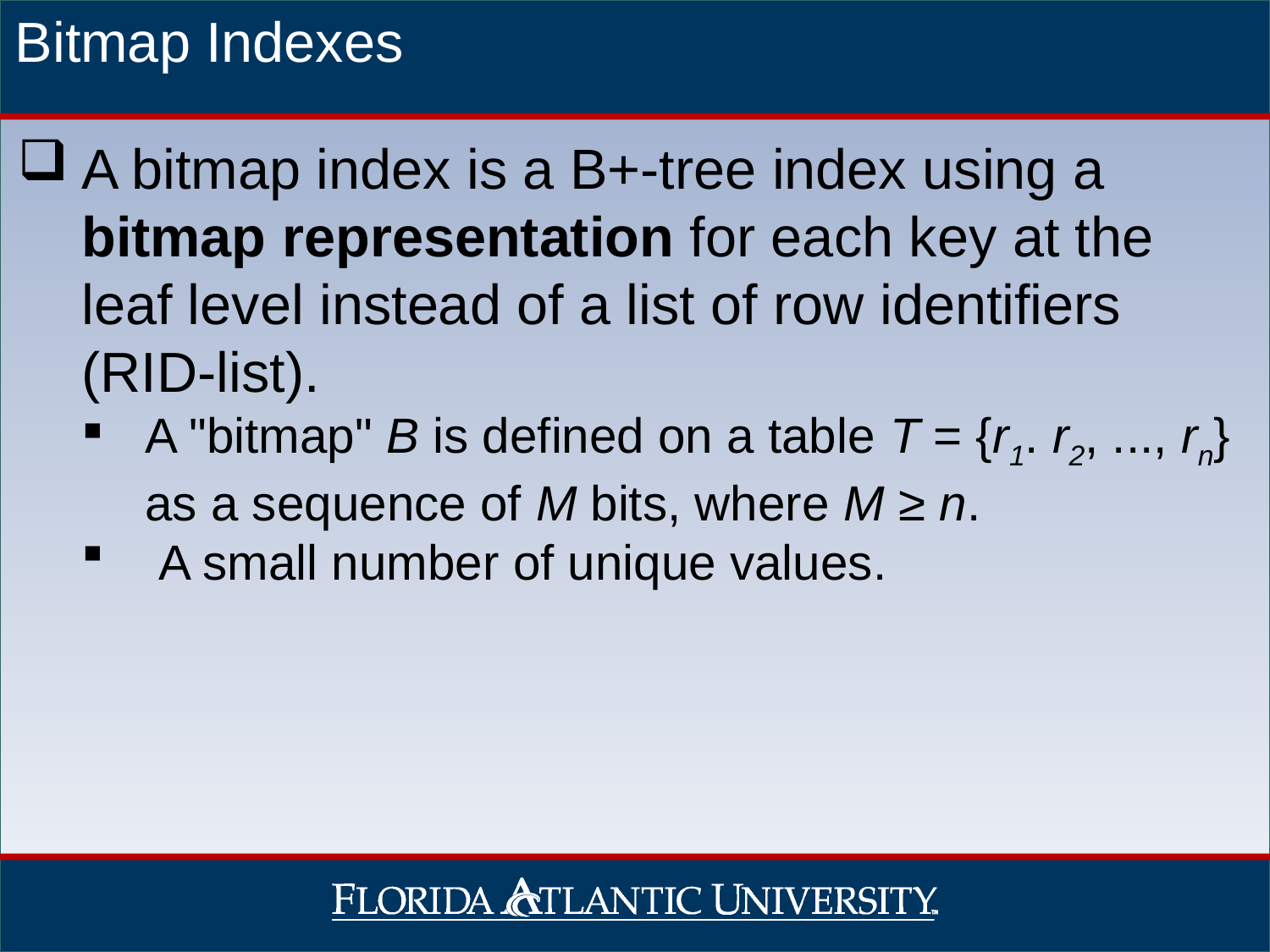

Bitmap Indexes
A bitmap index is a B+-tree index using a bitmap representation for each key at the leaf level instead of a list of row identifiers (RID-list).
A "bitmap" B is defined on a table T = {r1. r2, ..., rn} as a sequence of M bits, where M ≥ n.
 A small number of unique values.